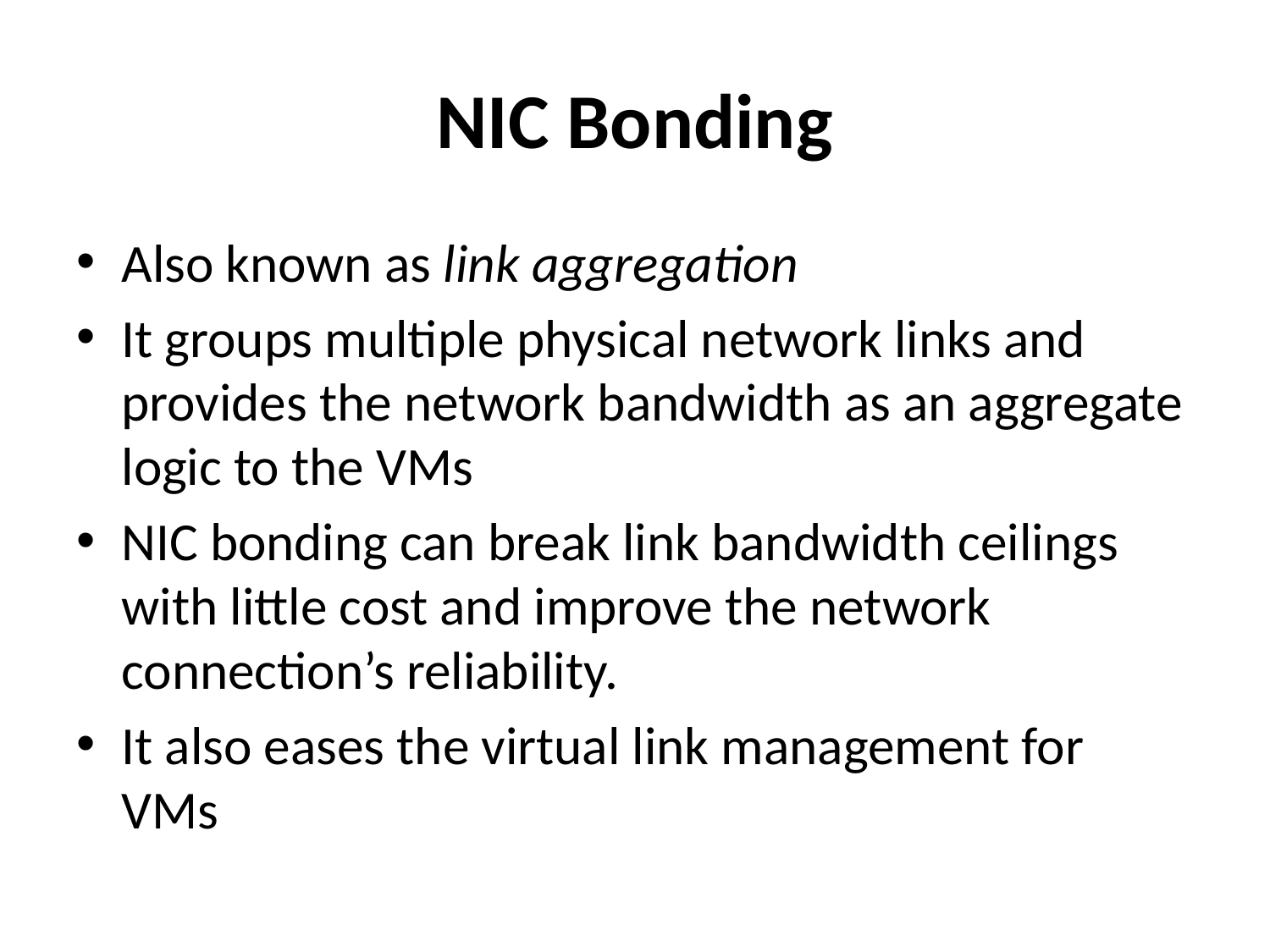

# NIC Bonding
Also known as link aggregation
It groups multiple physical network links and provides the network bandwidth as an aggregate logic to the VMs
NIC bonding can break link bandwidth ceilings with little cost and improve the network connection’s reliability.
It also eases the virtual link management for VMs